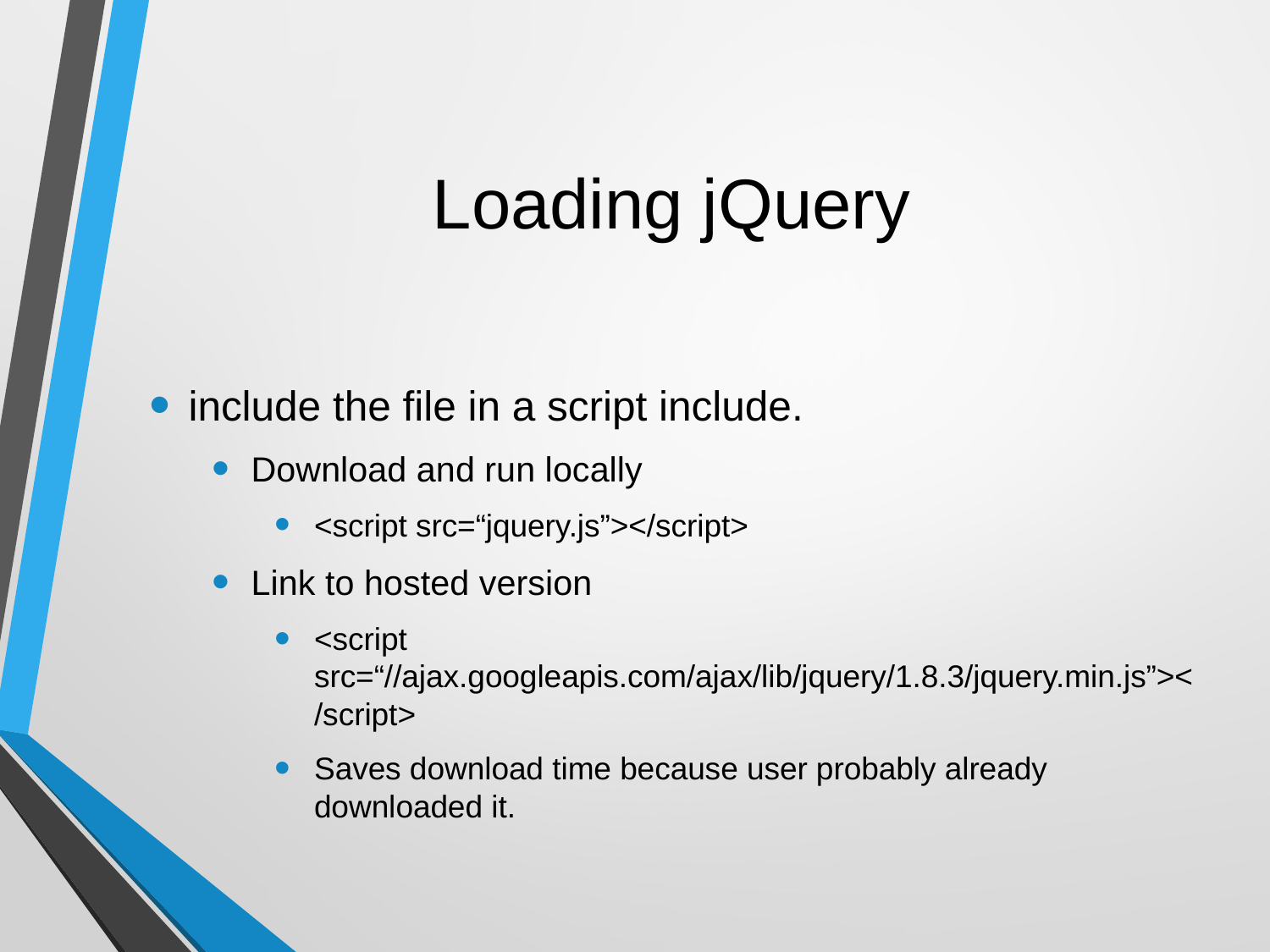

# Loading jQuery
include the file in a script include.
Download and run locally
<script src=“jquery.js”></script>
Link to hosted version
<script src=“//ajax.googleapis.com/ajax/lib/jquery/1.8.3/jquery.min.js”></script>
Saves download time because user probably already downloaded it.